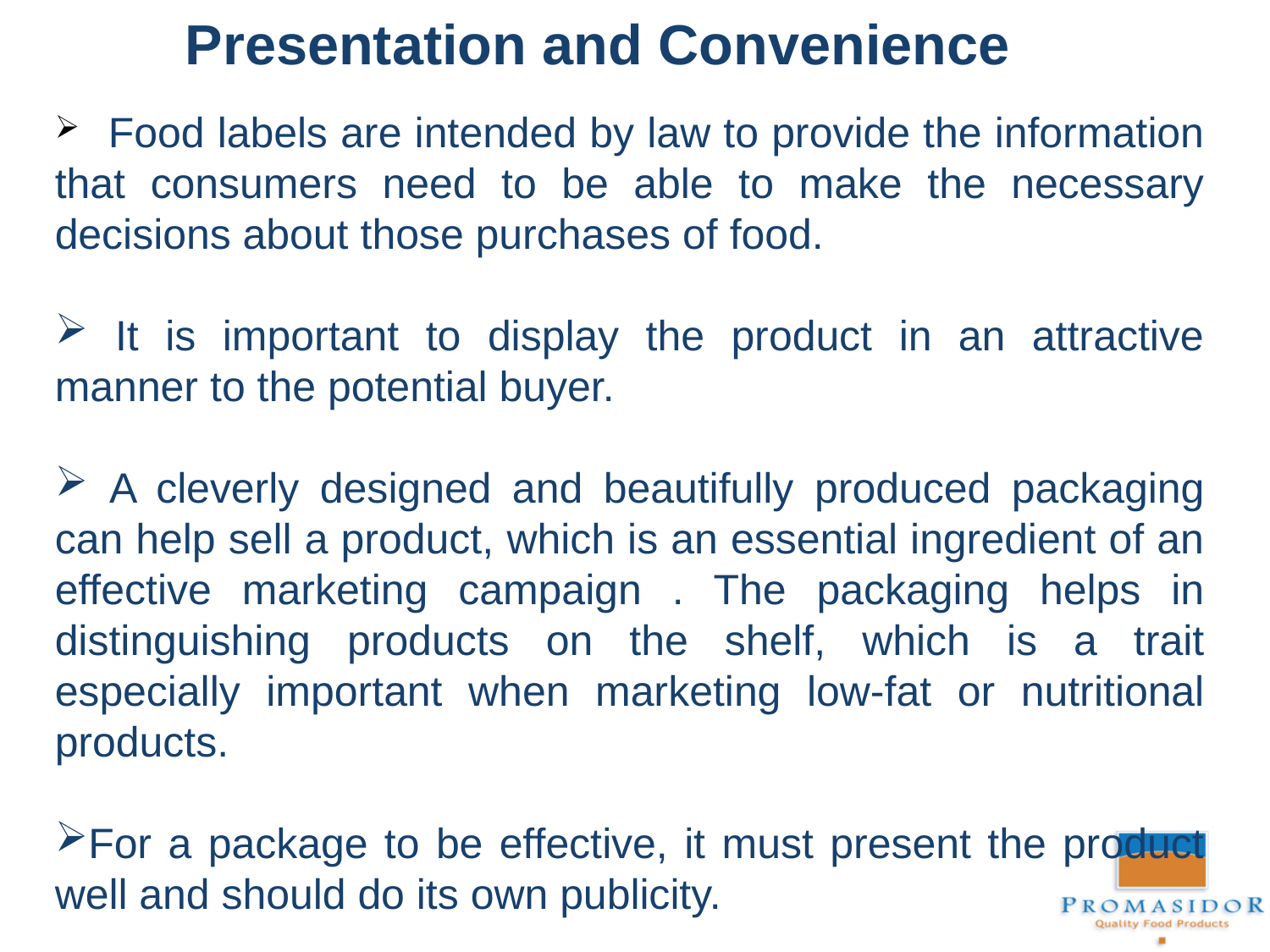

3- Presentation and Convenience
   Food labels are intended by law to provide the information that consumers need to be able to make the necessary decisions about those purchases of food.

 It is important to display the product in an attractive manner to the potential buyer.

 A cleverly designed and beautifully produced packaging can help sell a product, which is an essential ingredient of an effective marketing campaign . The packaging helps in distinguishing products on the shelf, which is a trait especially important when marketing low-fat or nutritional products.

For a package to be effective, it must present the product well and should do its own publicity.